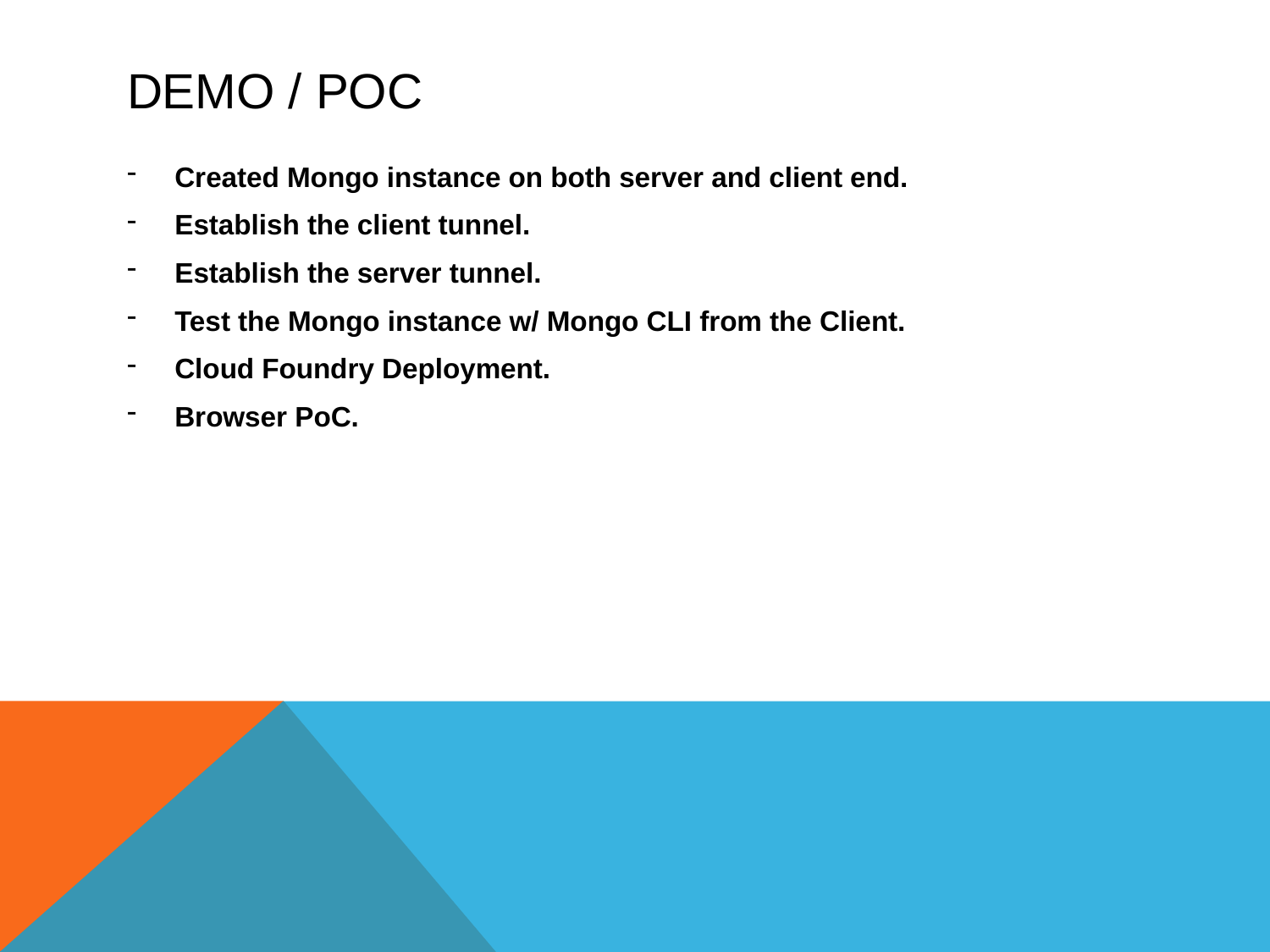

# Demo / Poc
Created Mongo instance on both server and client end.
Establish the client tunnel.
Establish the server tunnel.
Test the Mongo instance w/ Mongo CLI from the Client.
Cloud Foundry Deployment.
Browser PoC.